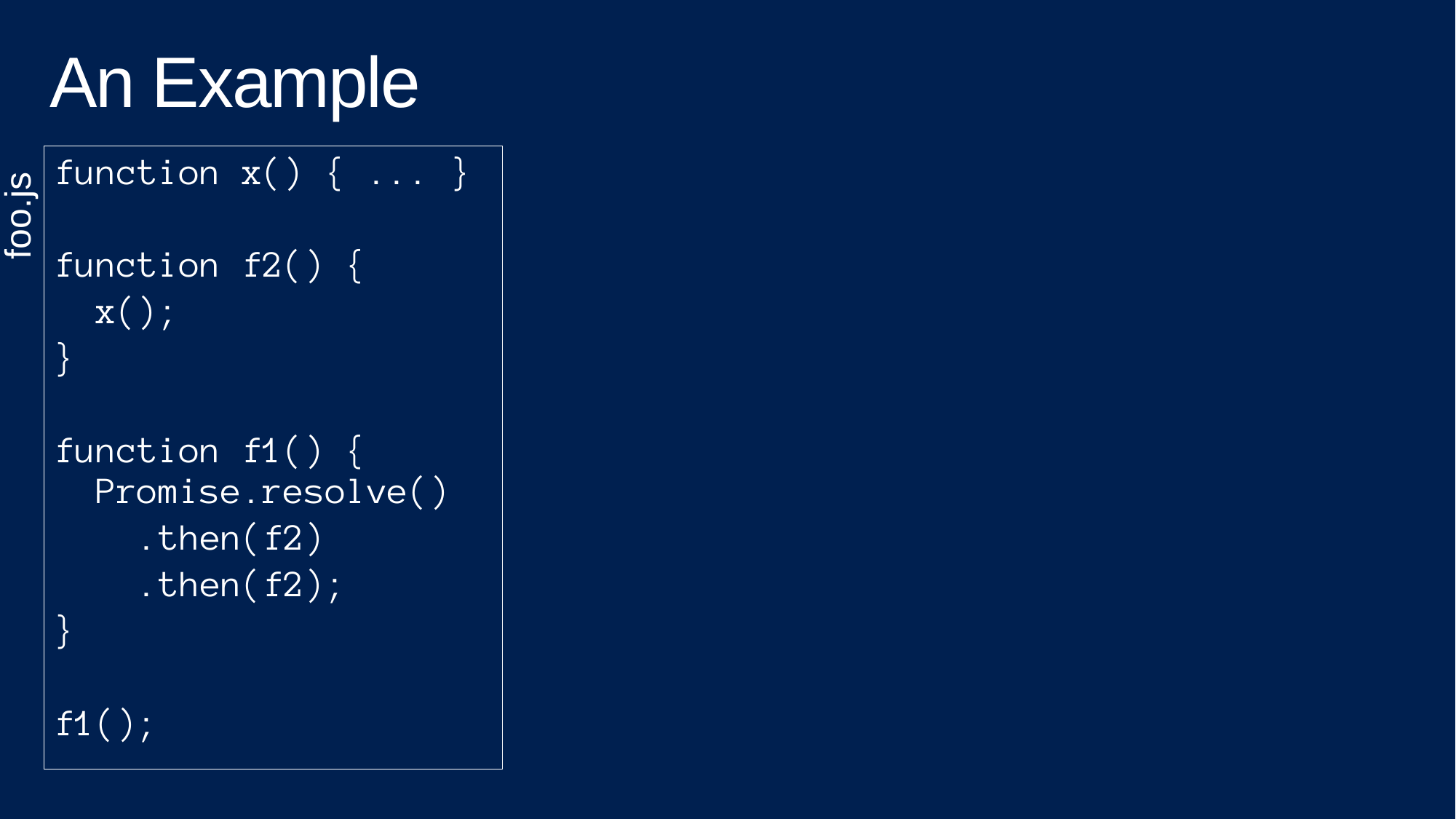

# An Example
function x() { ... }

function f2() {
  x();
}

function f1() {
  Promise.resolve()
    .then(f2)
    .then(f2);
}

f1();

foo.js